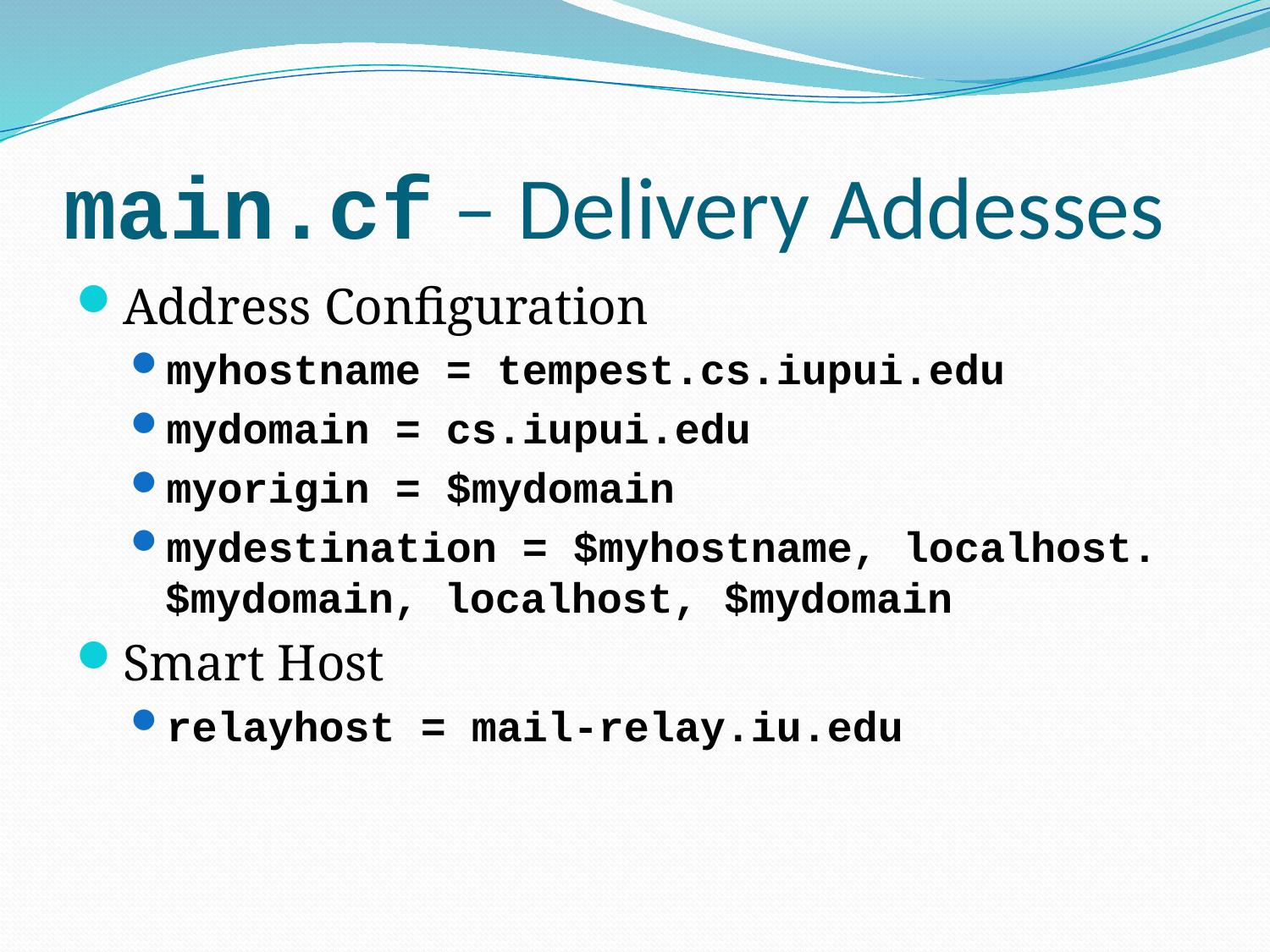

# main.cf – Delivery Addesses
Address Configuration
myhostname = tempest.cs.iupui.edu
mydomain = cs.iupui.edu
myorigin = $mydomain
mydestination = $myhostname, localhost.$mydomain, localhost, $mydomain
Smart Host
relayhost = mail-relay.iu.edu